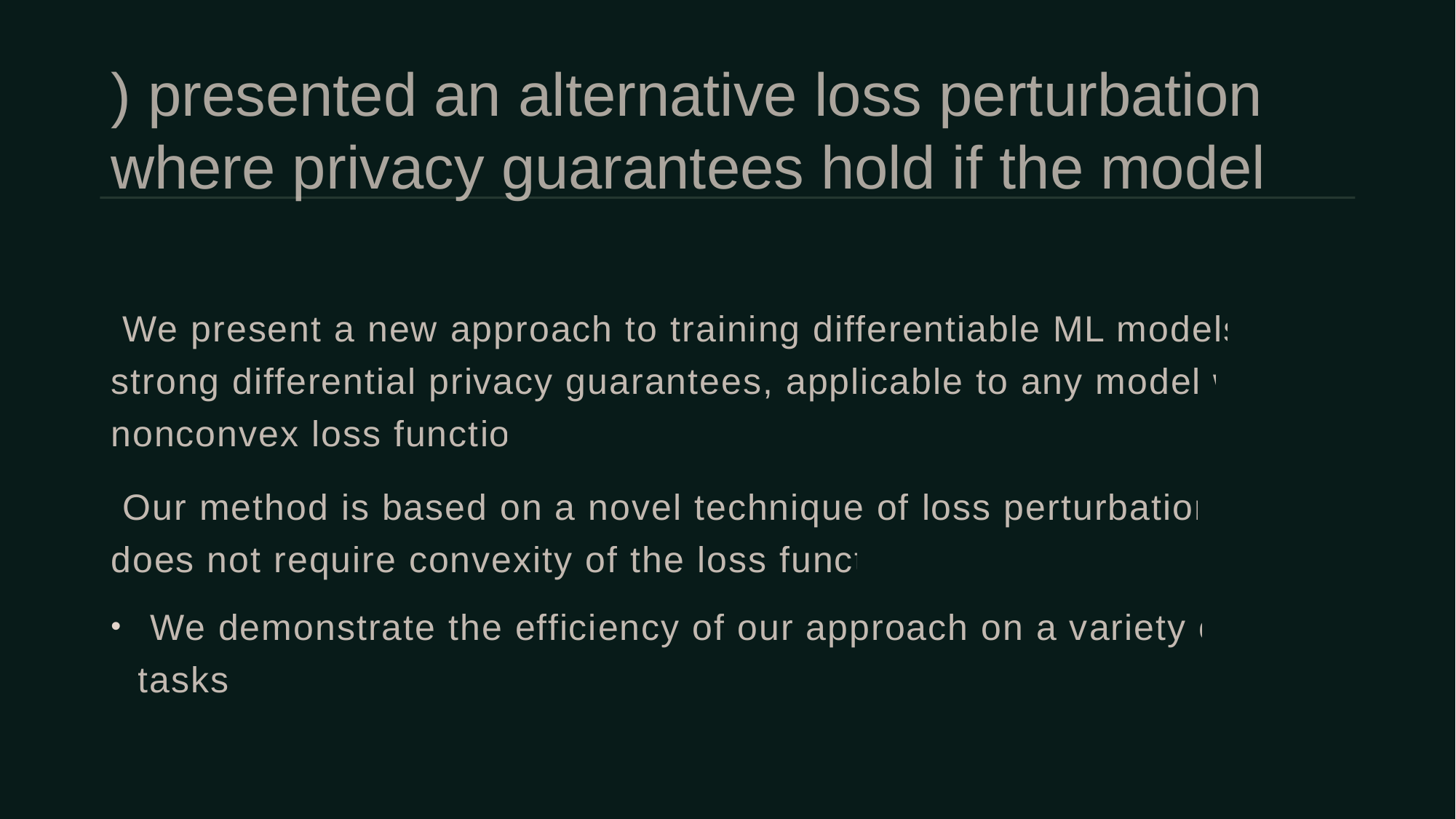

# ) presented an alternative loss perturbation where privacy guarantees hold if the model
 We present a new approach to training differentiable ML models with strong differential privacy guarantees, applicable to any model with a nonconvex loss function.
 Our method is based on a novel technique of loss perturbation that does not require convexity of the loss function.
 We demonstrate the efficiency of our approach on a variety of ML tasks.